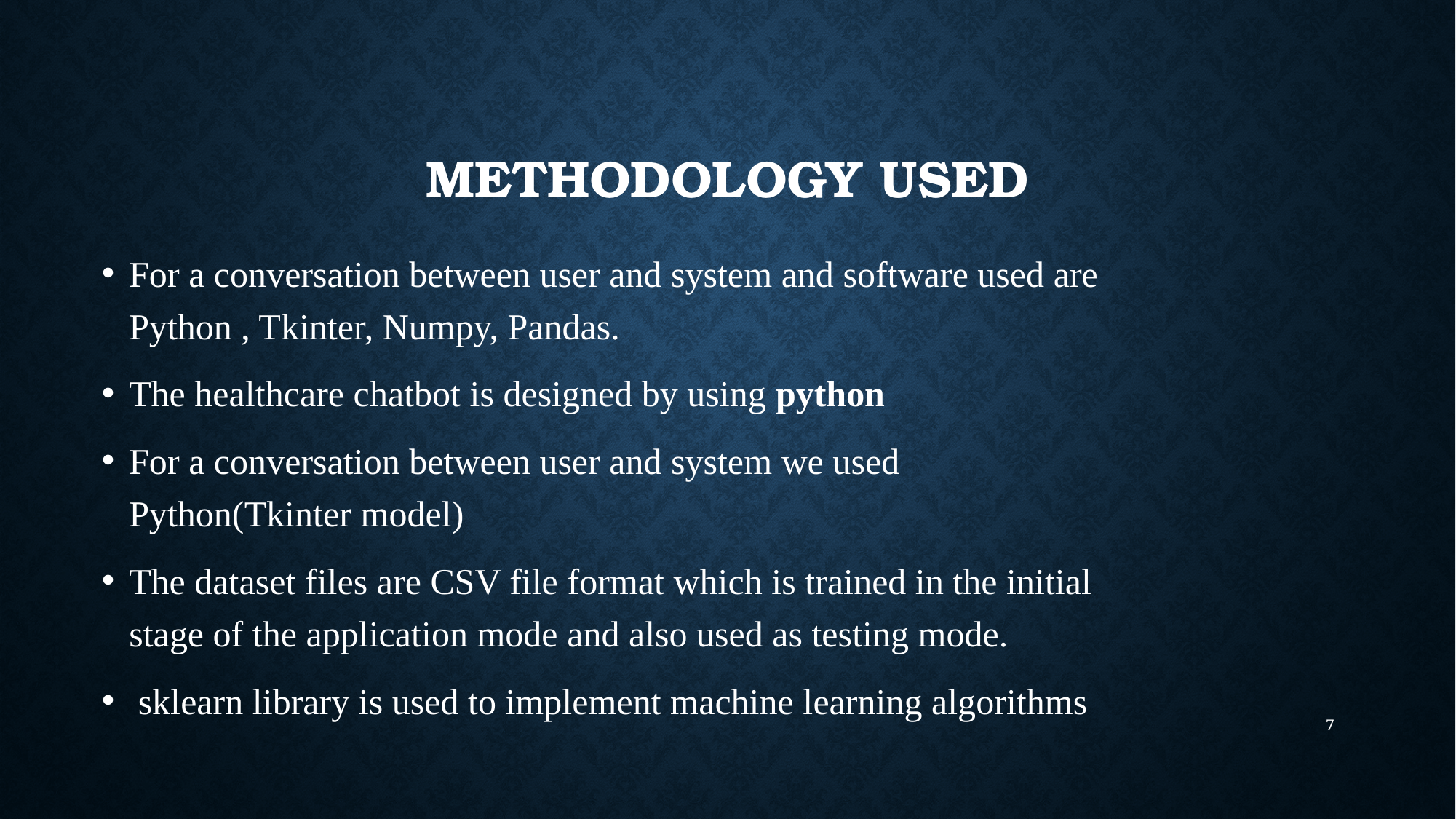

# Methodology used
For a conversation between user and system and software used are Python , Tkinter, Numpy, Pandas.
The healthcare chatbot is designed by using python
For a conversation between user and system we used Python(Tkinter model)
The dataset files are CSV file format which is trained in the initial stage of the application mode and also used as testing mode.
 sklearn library is used to implement machine learning algorithms
7